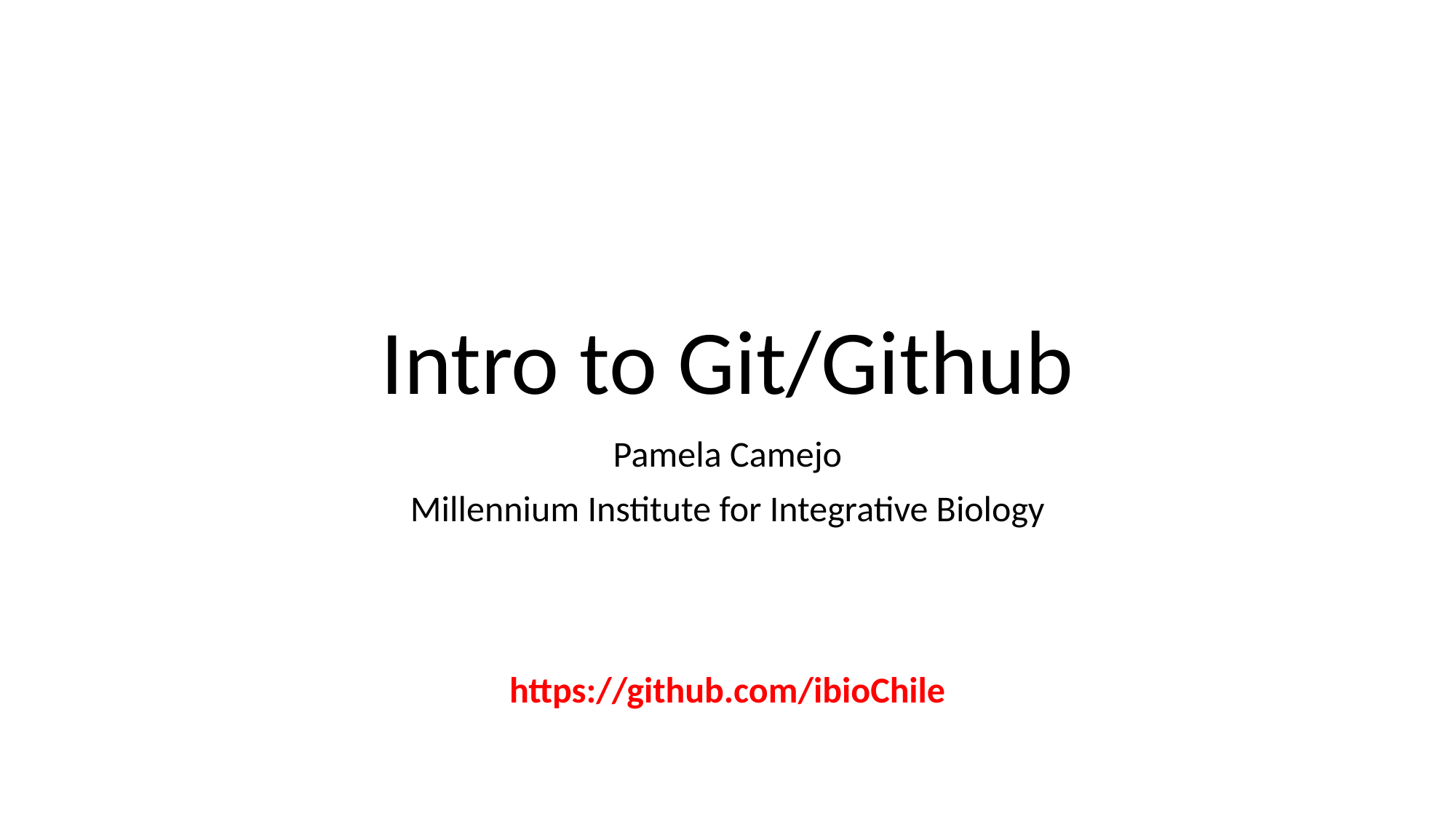

# Intro to Git/Github
Pamela Camejo
Millennium Institute for Integrative Biology
https://github.com/ibioChile